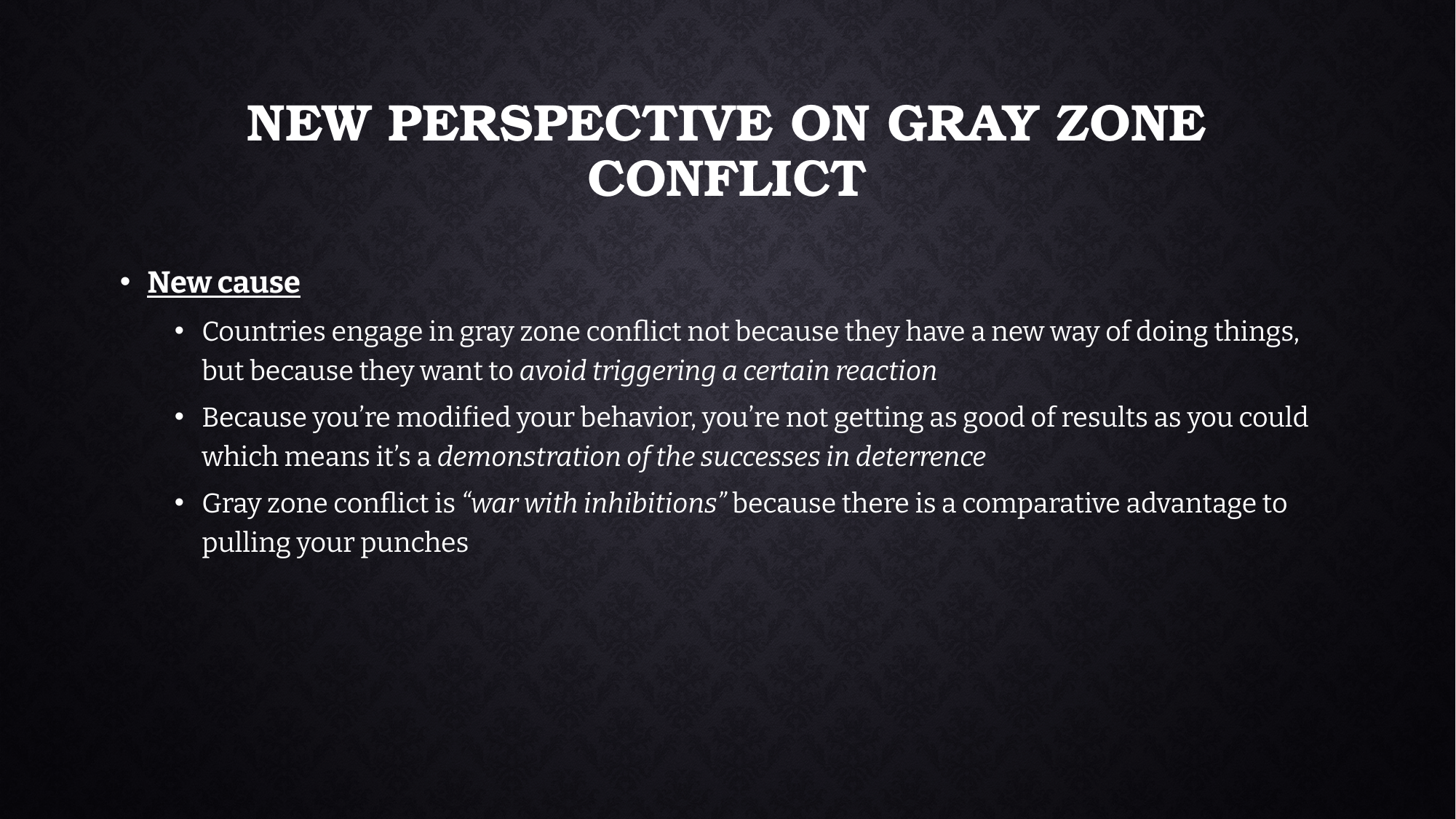

# New Perspective on Gray Zone conflict
New cause
Countries engage in gray zone conflict not because they have a new way of doing things, but because they want to avoid triggering a certain reaction
Because you’re modified your behavior, you’re not getting as good of results as you could which means it’s a demonstration of the successes in deterrence
Gray zone conflict is “war with inhibitions” because there is a comparative advantage to pulling your punches